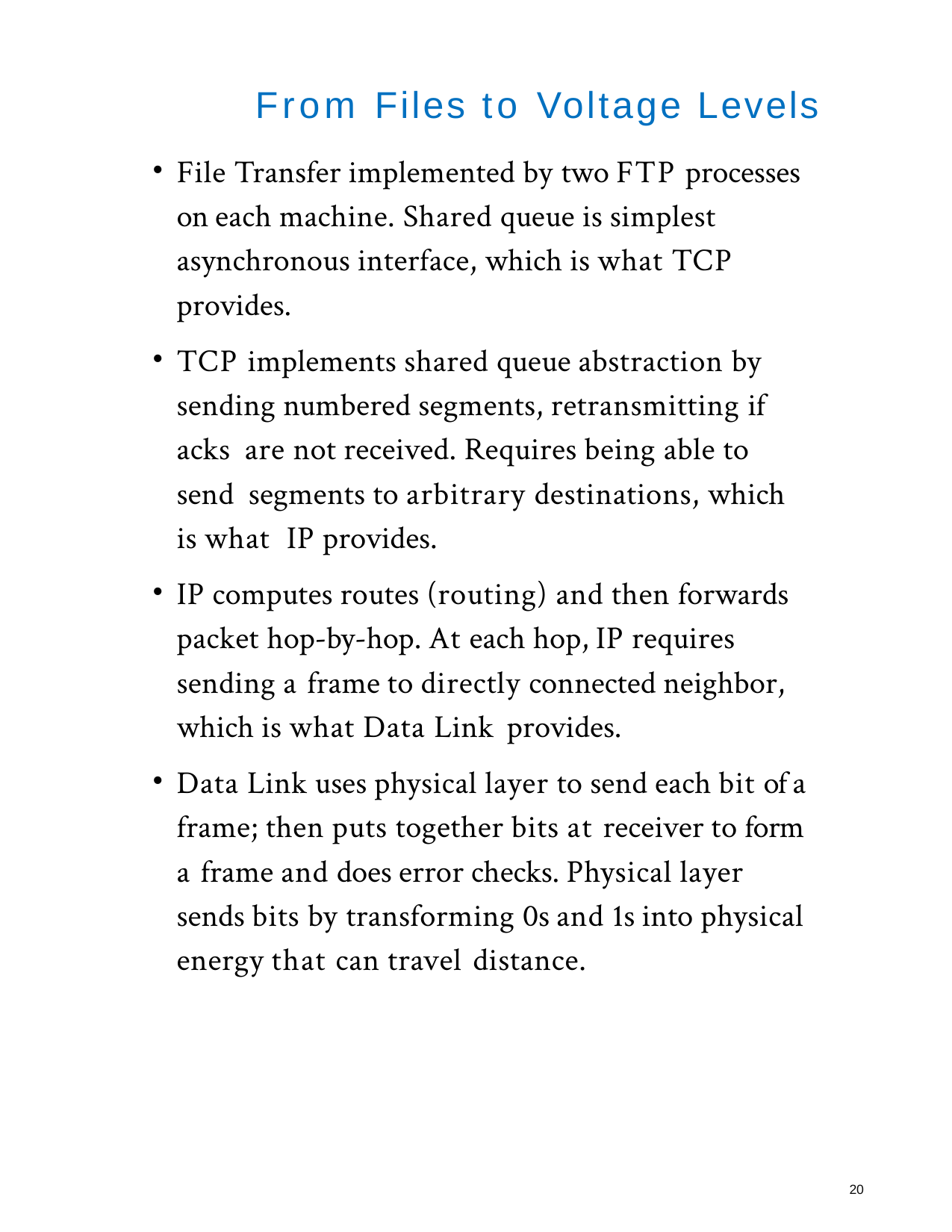

From Files to Voltage Levels
File Transfer implemented by two FTP processes  on each machine. Shared queue is simplest  asynchronous interface, which is what TCP  provides.
TCP implements shared queue abstraction by  sending numbered segments, retransmitting if acks  are not received. Requires being able to send  segments to arbitrary destinations, which is what  IP provides.
IP computes routes (routing) and then forwards  packet hop-by-hop. At each hop, IP requires  sending a frame to directly connected neighbor,  which is what Data Link provides.
Data Link uses physical layer to send each bit of a  frame; then puts together bits at receiver to form  a frame and does error checks. Physical layer  sends bits by transforming 0s and 1s into physical  energy that can travel distance.
20